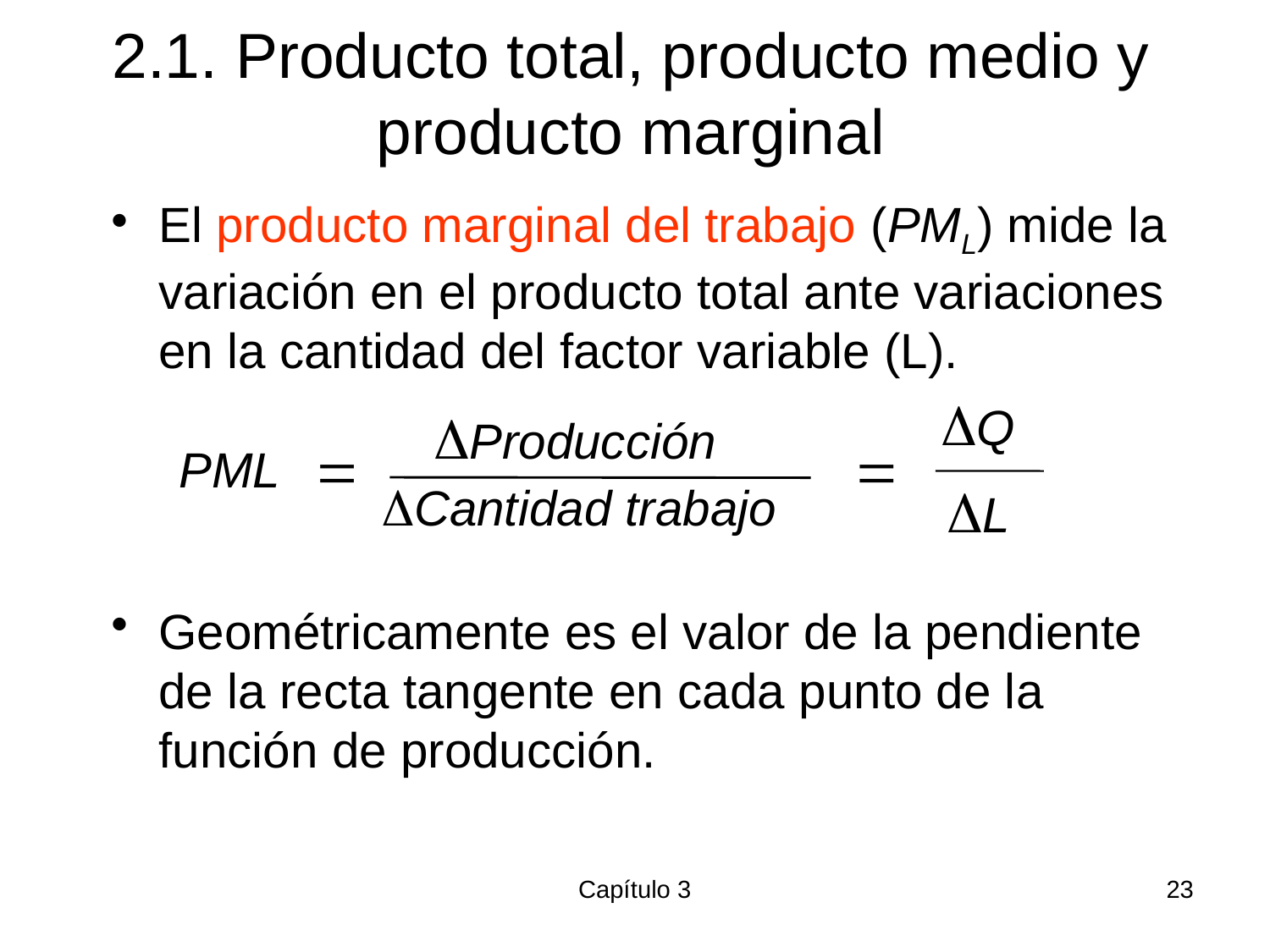

# 2.1. Producto total, producto medio y producto marginal
El producto marginal del trabajo (PML) mide la variación en el producto total ante variaciones en la cantidad del factor variable (L).

Geométricamente es el valor de la pendiente de la recta tangente en cada punto de la función de producción.
ΔQ
ΔProducción
=
=
PML

ΔCantidad trabajo
ΔL

Capítulo 3
23